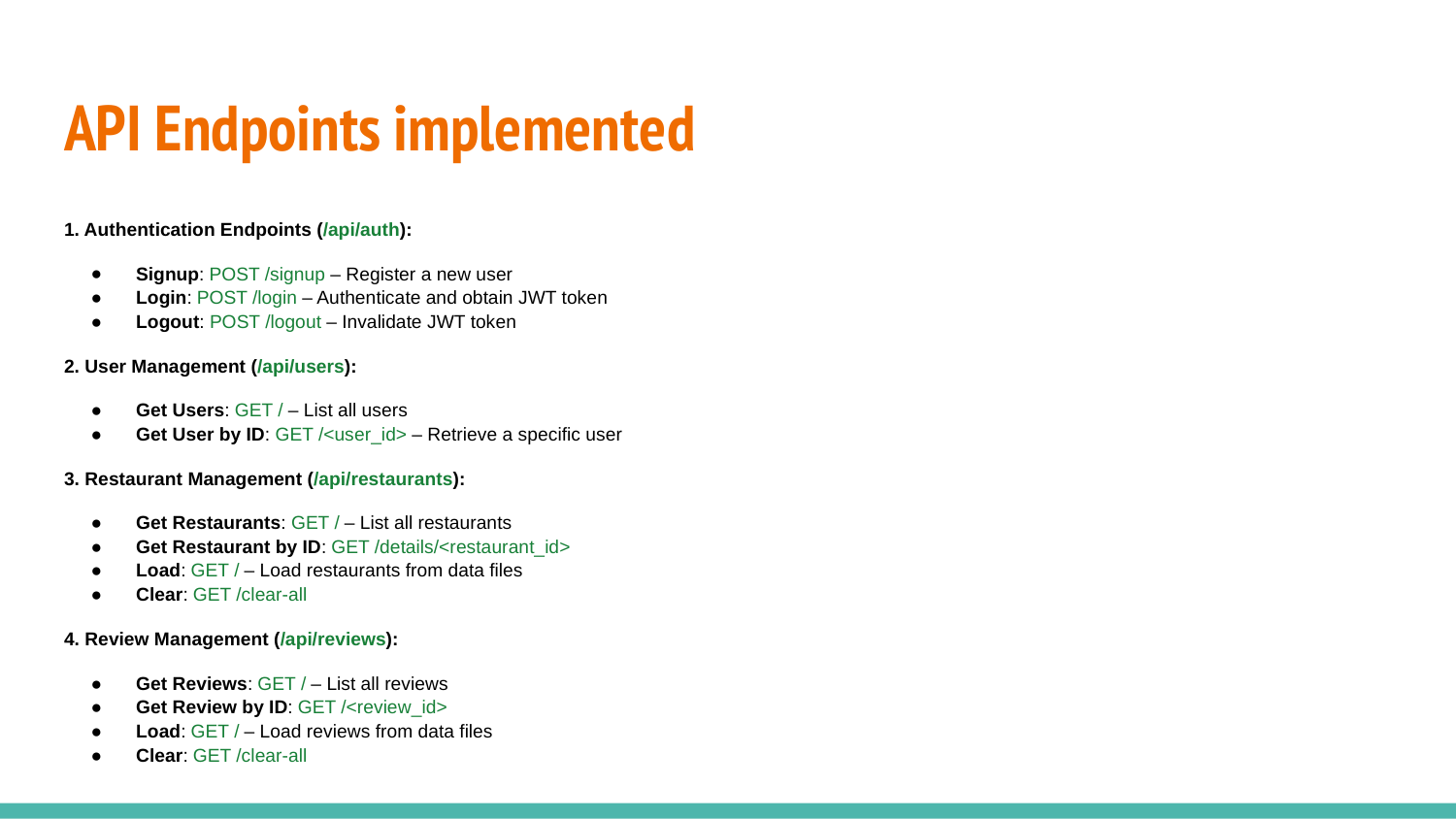

# API Endpoints implemented
1. Authentication Endpoints (/api/auth):
Signup: POST /signup – Register a new user
Login: POST /login – Authenticate and obtain JWT token
Logout: POST /logout – Invalidate JWT token
2. User Management (/api/users):
Get Users: GET / – List all users
Get User by ID: GET /<user_id> – Retrieve a specific user
3. Restaurant Management (/api/restaurants):
Get Restaurants: GET / – List all restaurants
Get Restaurant by ID: GET /details/<restaurant_id>
Load: GET / – Load restaurants from data files
Clear: GET /clear-all
4. Review Management (/api/reviews):
Get Reviews: GET / – List all reviews
Get Review by ID: GET /<review_id>
Load: GET / – Load reviews from data files
Clear: GET /clear-all